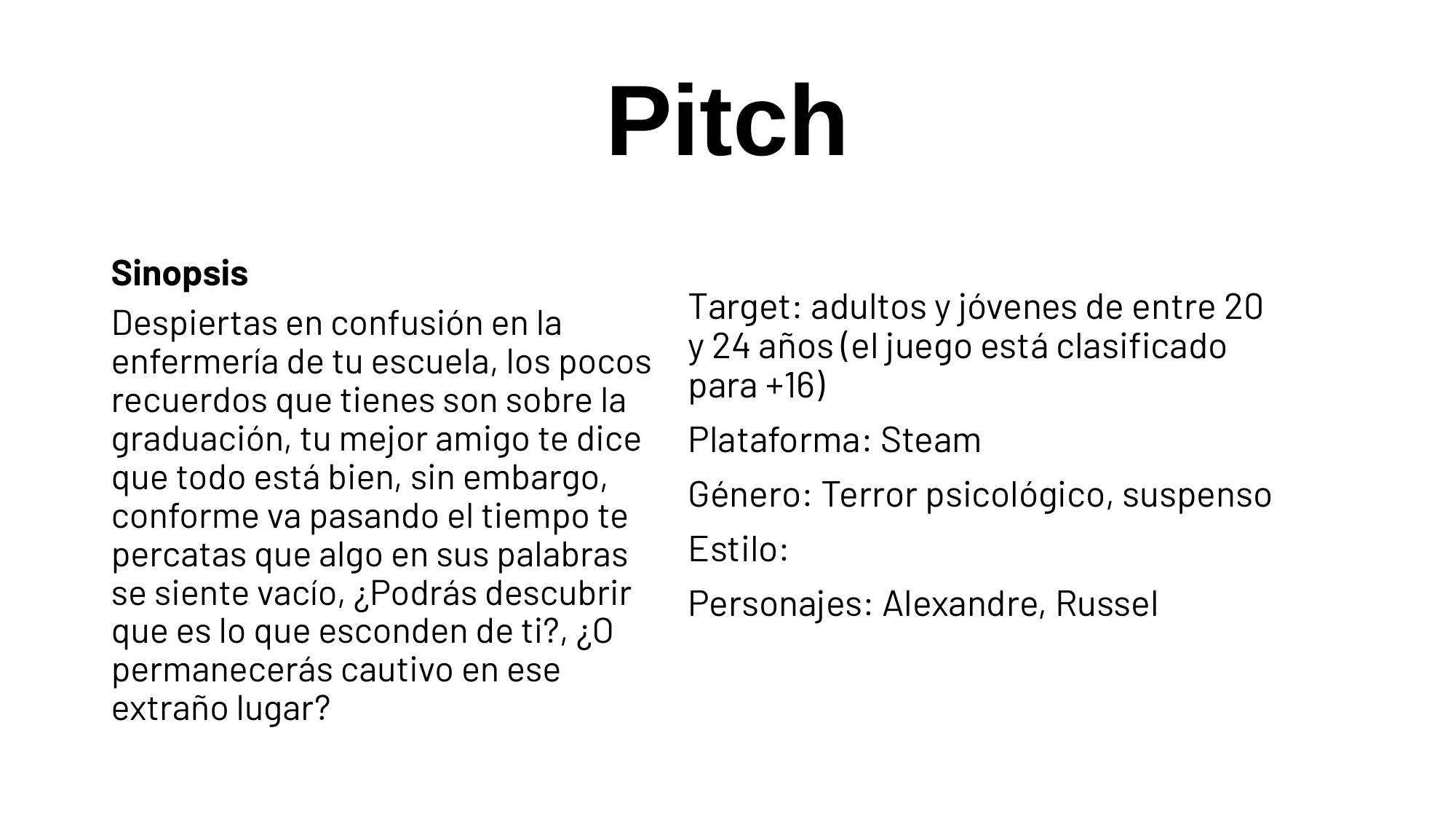

# Pitch
Sinopsis
Target: adultos y jóvenes de entre 20 y 24 años (el juego está clasificado para +16)
Plataforma: Steam
Género: Terror psicológico, suspenso
Estilo:
Personajes: Alexandre, Russel

Despiertas en confusión en la enfermería de tu escuela, los pocos recuerdos que tienes son sobre la graduación, tu mejor amigo te dice que todo está bien, sin embargo, conforme va pasando el tiempo te percatas que algo en sus palabras se siente vacío, ¿Podrás descubrir que es lo que esconden de ti?, ¿O permanecerás cautivo en ese extraño lugar?